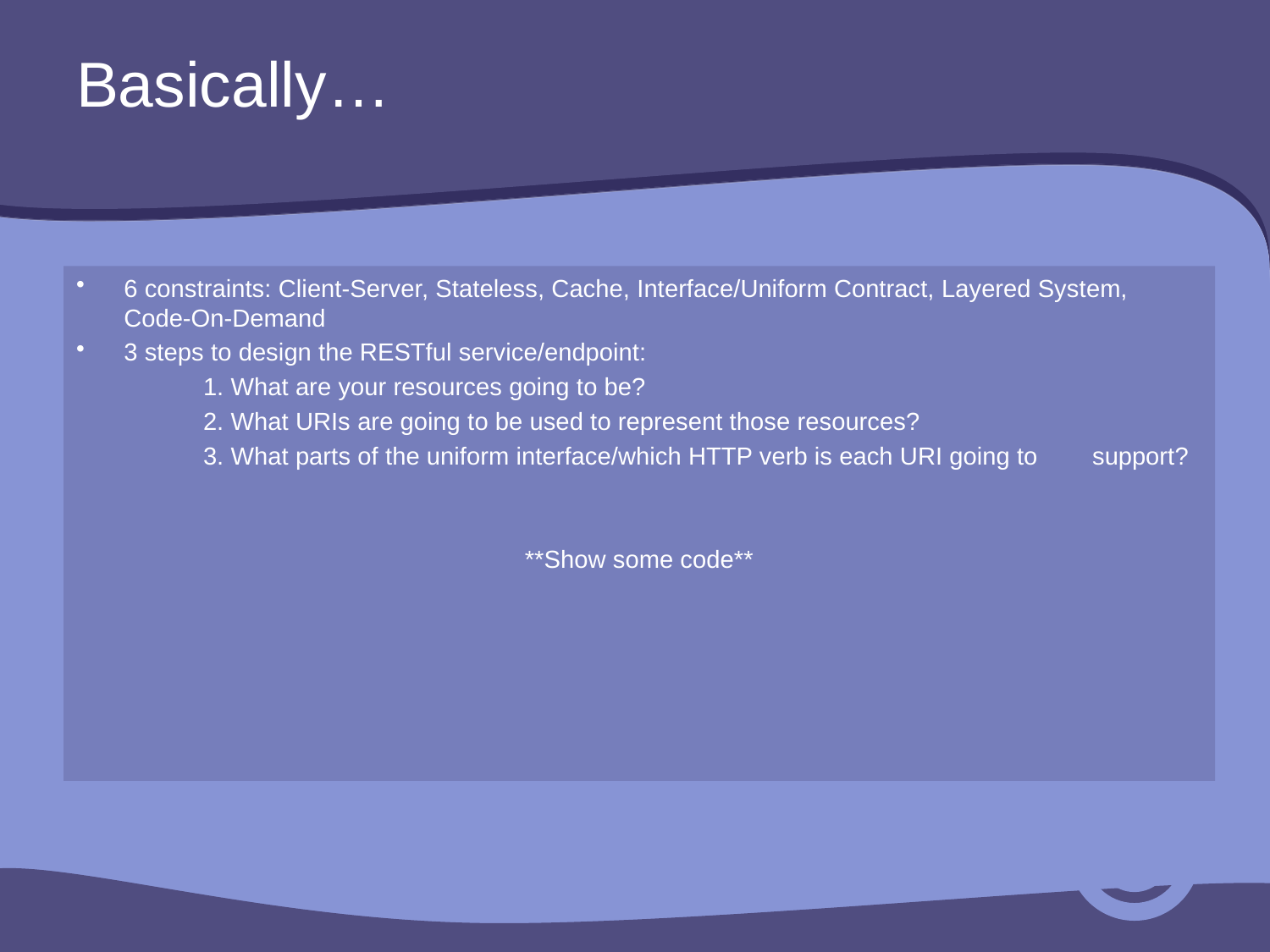

# Basically…
6 constraints: Client-Server, Stateless, Cache, Interface/Uniform Contract, Layered System, Code-On-Demand
3 steps to design the RESTful service/endpoint:
	1. What are your resources going to be?
	2. What URIs are going to be used to represent those resources?
	3. What parts of the uniform interface/which HTTP verb is each URI going to 	support?

**Show some code**